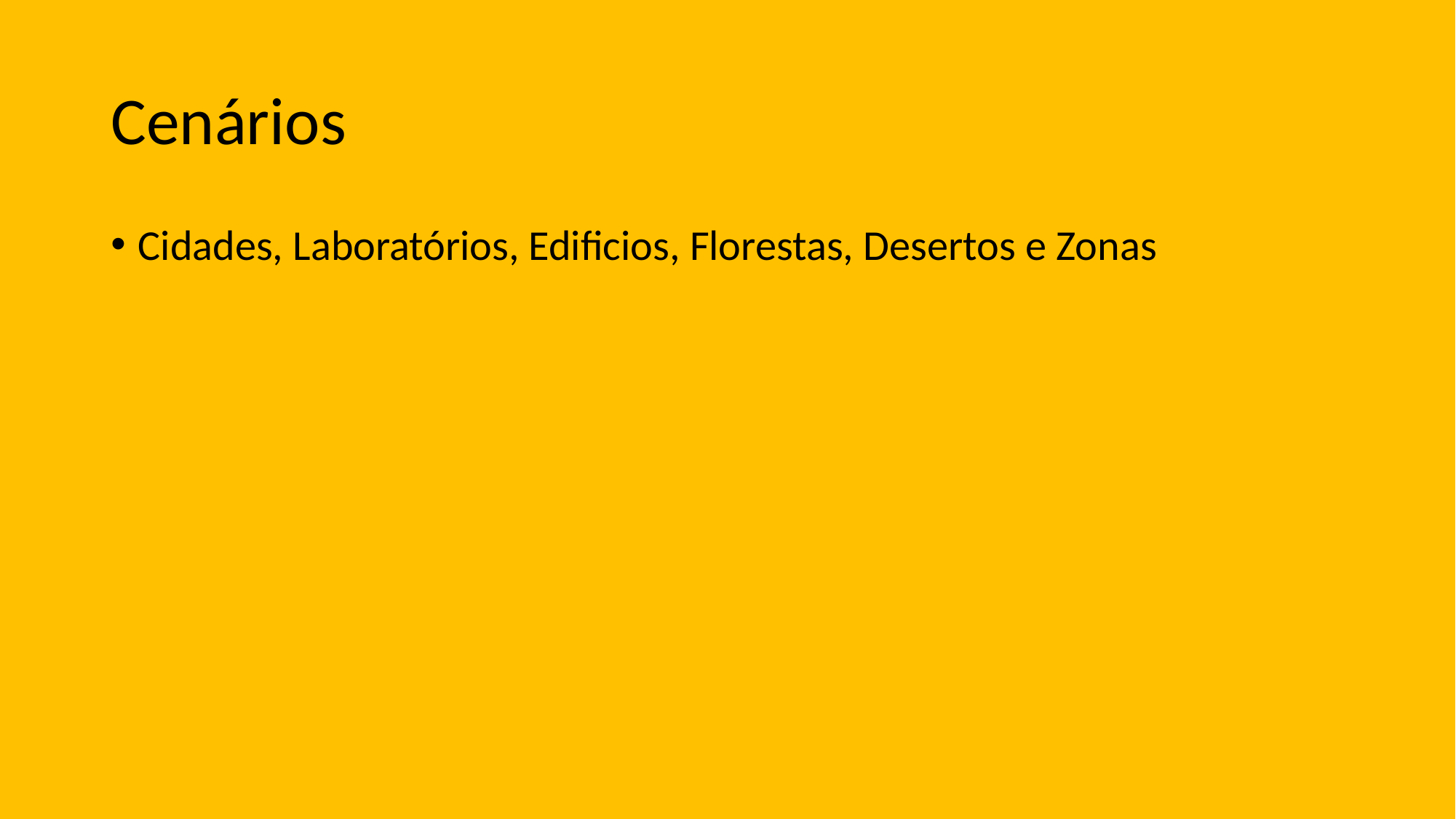

# Cenários
Cidades, Laboratórios, Edificios, Florestas, Desertos e Zonas